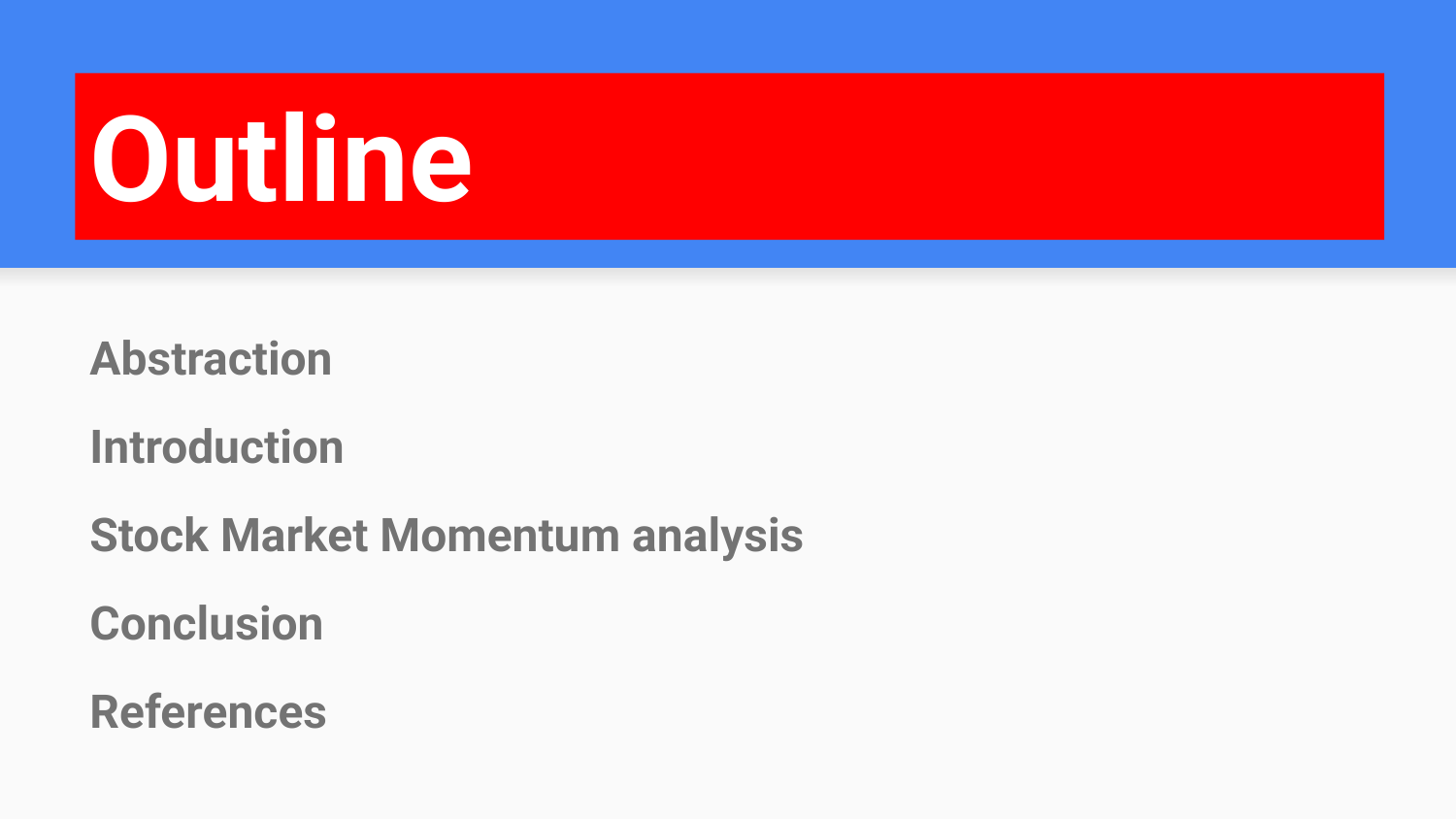

# Outline
Abstraction
Introduction
Stock Market Momentum analysis
Conclusion
References